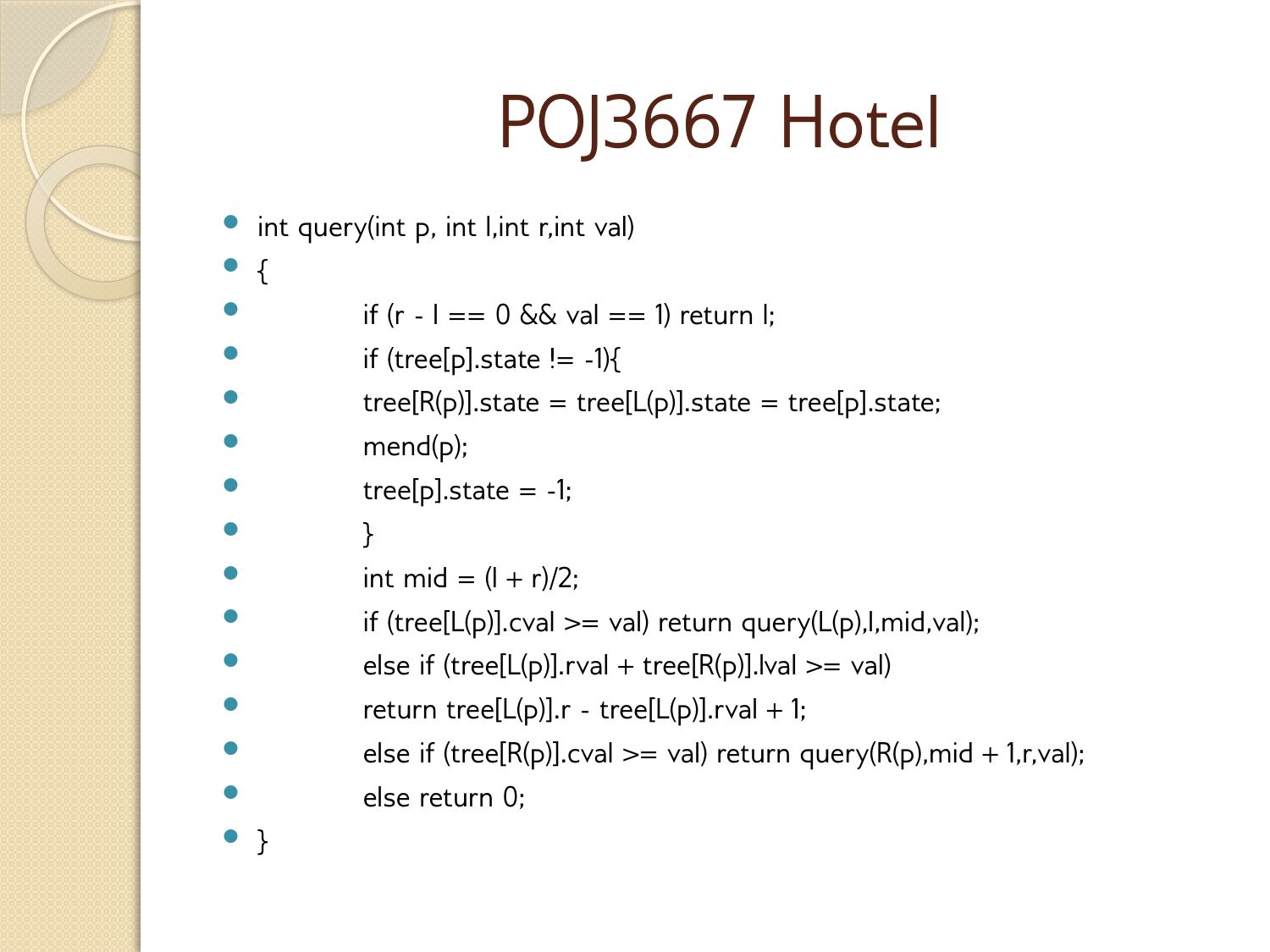

# POJ3667 Hotel
int query(int p, int l,int r,int val)
{
    	if (r - l == 0 && val == 1) return l;
    	if (tree[p].state != -1){
        	tree[R(p)].state = tree[L(p)].state = tree[p].state;
        	mend(p);
        	tree[p].state = -1;
    	}
	int mid = (l + r)/2;
    	if (tree[L(p)].cval >= val) return query(L(p),l,mid,val);
    	else if (tree[L(p)].rval + tree[R(p)].lval >= val)
        	return tree[L(p)].r - tree[L(p)].rval + 1;
    	else if (tree[R(p)].cval >= val) return query(R(p),mid + 1,r,val);
    	else return 0;
}